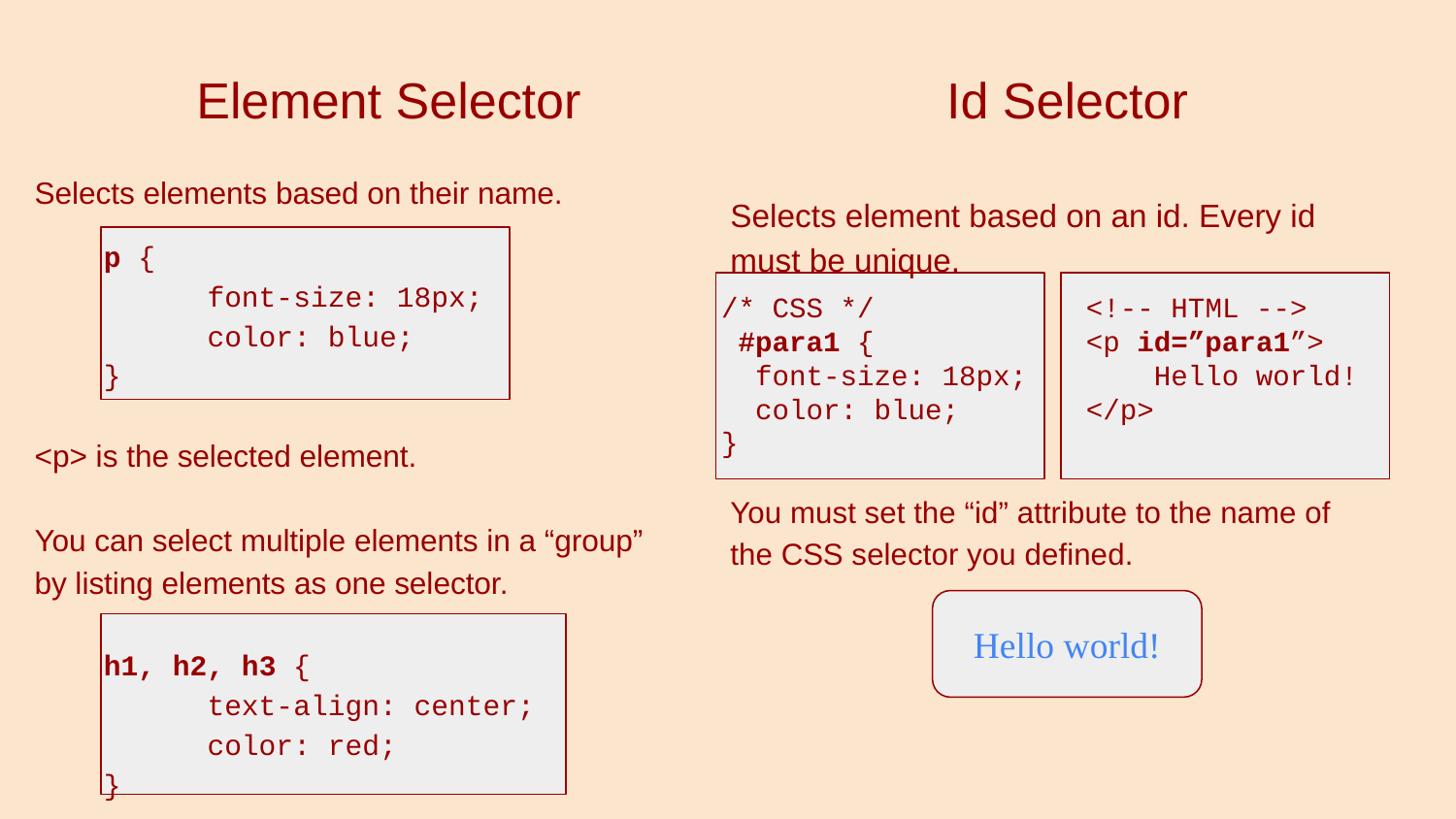

# Element Selector
Id Selector
Selects elements based on their name.
p {
  	  font-size: 18px;
  	  color: blue;
}

<p> is the selected element.

You can select multiple elements in a “group” by listing elements as one selector.

h1, h2, h3 {
  	  text-align: center;
  	  color: red;
}
Selects element based on an id. Every id must be unique.

You must set the “id” attribute to the name of the CSS selector you defined.

/* CSS */
 #para1 {
  font-size: 18px;
  color: blue;
}

<!-- HTML -->
<p id=”para1”>
    Hello world!
</p>

Hello world!